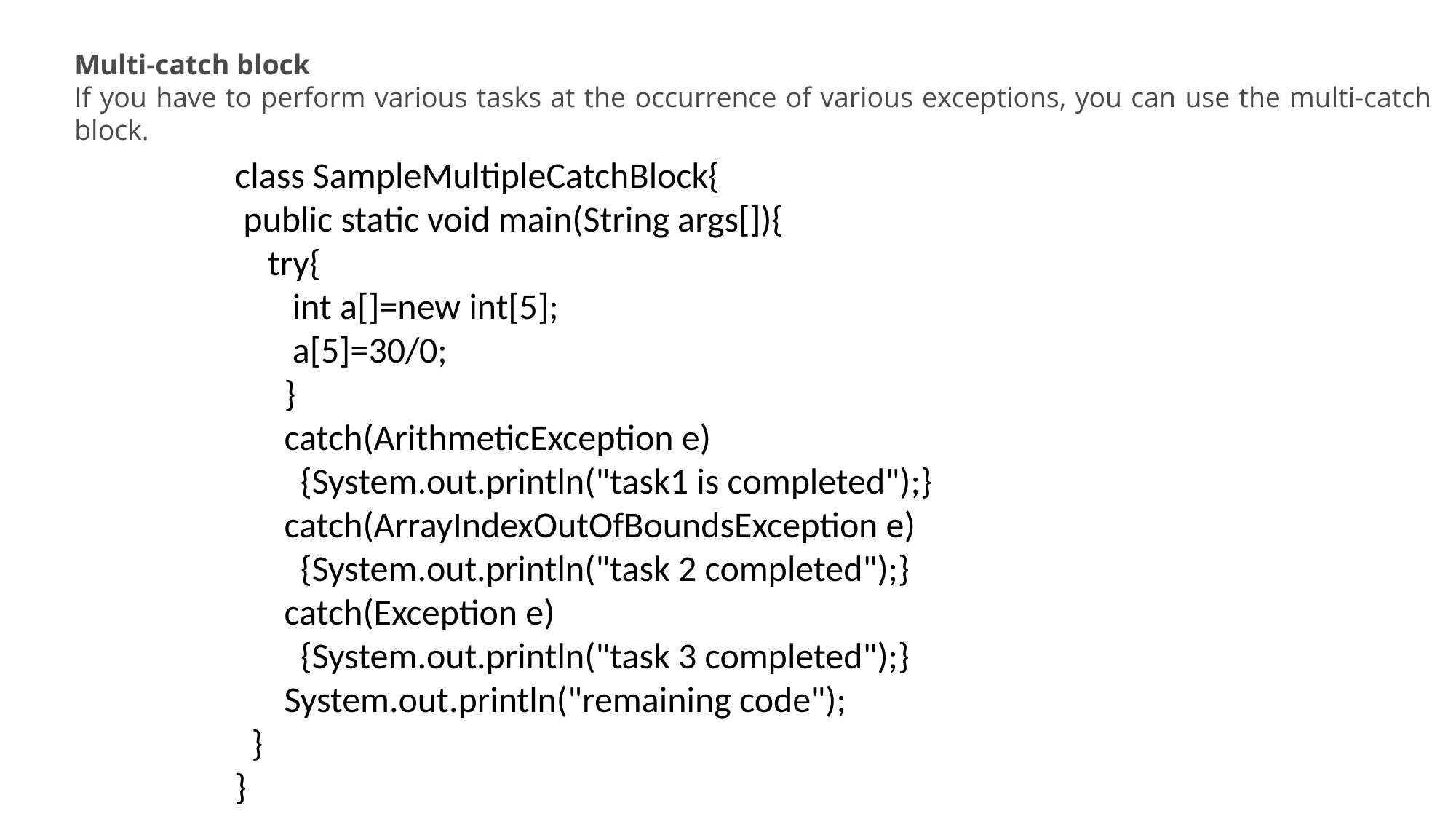

Multi-catch block
If you have to perform various tasks at the occurrence of various exceptions, you can use the multi-catch block.
class SampleMultipleCatchBlock{
 public static void main(String args[]){
    try{
       int a[]=new int[5];
       a[5]=30/0;
      }
      catch(ArithmeticException e)
        {System.out.println("task1 is completed");}
      catch(ArrayIndexOutOfBoundsException e)
        {System.out.println("task 2 completed");}
      catch(Exception e)
        {System.out.println("task 3 completed");}
      System.out.println("remaining code");
  }
}